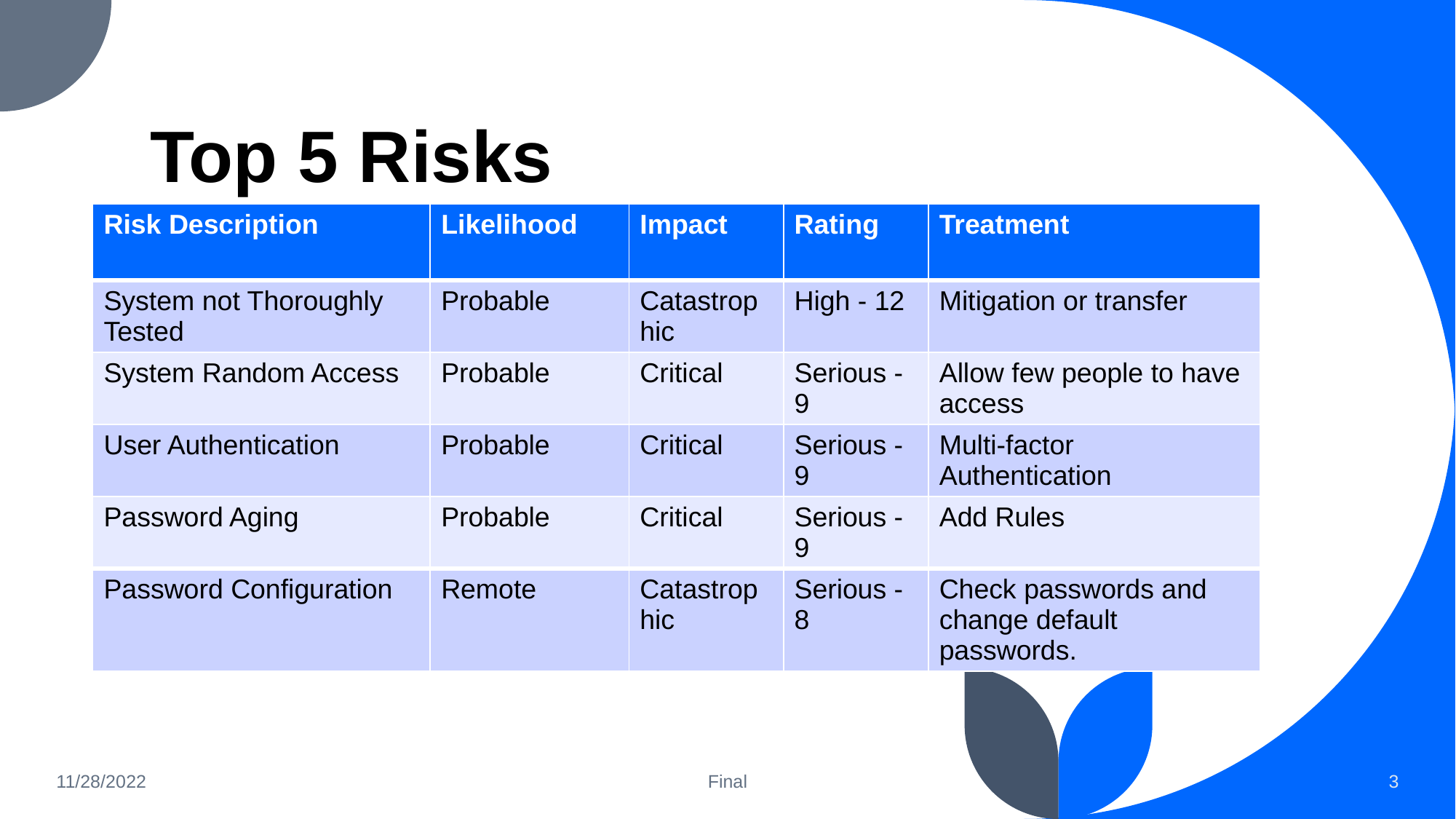

# Top 5 Risks
| Risk Description | Likelihood | Impact | Rating | Treatment |
| --- | --- | --- | --- | --- |
| System not Thoroughly Tested | Probable | Catastrophic | High - 12 | Mitigation or transfer |
| System Random Access | Probable | Critical | Serious - 9 | Allow few people to have access |
| User Authentication | Probable | Critical | Serious - 9 | Multi-factor Authentication |
| Password Aging | Probable | Critical | Serious - 9 | Add Rules |
| Password Configuration | Remote | Catastrophic | Serious - 8 | Check passwords and change default passwords. |
11/28/2022
Final
3